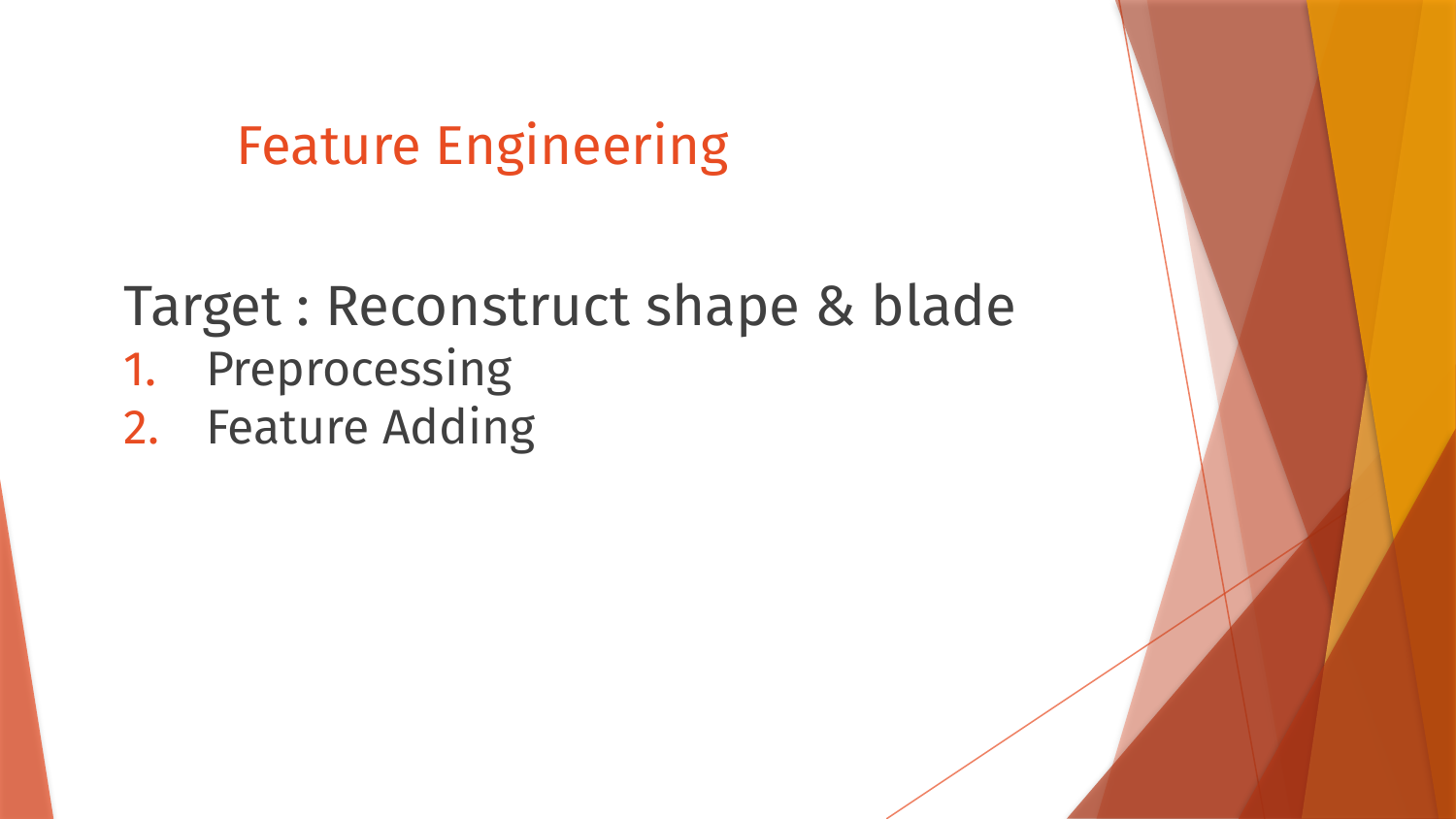

# Feature Engineering
Target : Reconstruct shape & blade
Preprocessing
Feature Adding